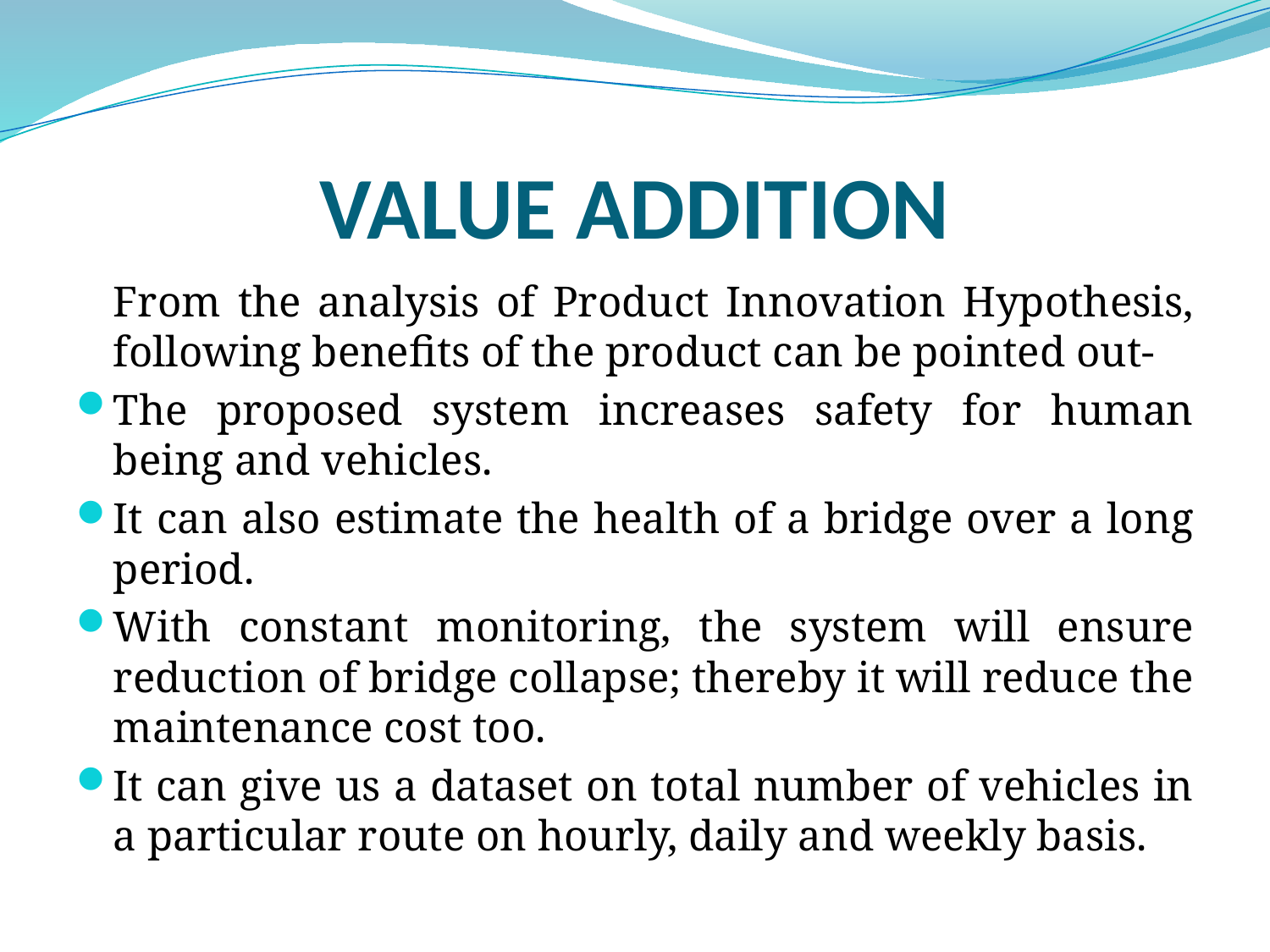

# VALUE ADDITION
	From the analysis of Product Innovation Hypothesis, following benefits of the product can be pointed out-
The proposed system increases safety for human being and vehicles.
It can also estimate the health of a bridge over a long period.
With constant monitoring, the system will ensure reduction of bridge collapse; thereby it will reduce the maintenance cost too.
It can give us a dataset on total number of vehicles in a particular route on hourly, daily and weekly basis.